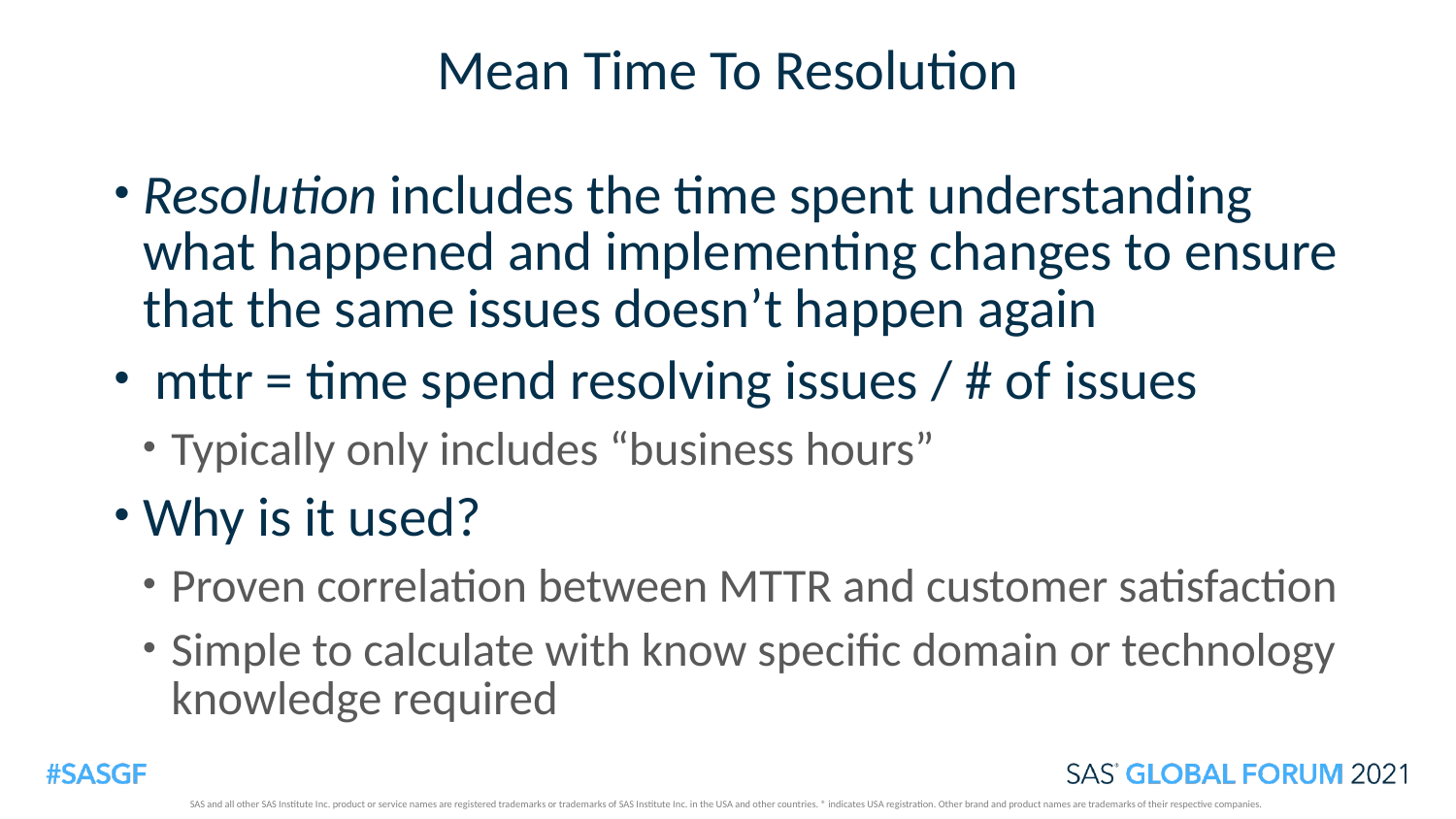

# Mean Time To Resolution

Resolution includes the time spent understanding what happened and implementing changes to ensure that the same issues doesn’t happen again
 mttr = time spend resolving issues / # of issues
Typically only includes “business hours”
Why is it used?
Proven correlation between MTTR and customer satisfaction
Simple to calculate with know specific domain or technology knowledge required